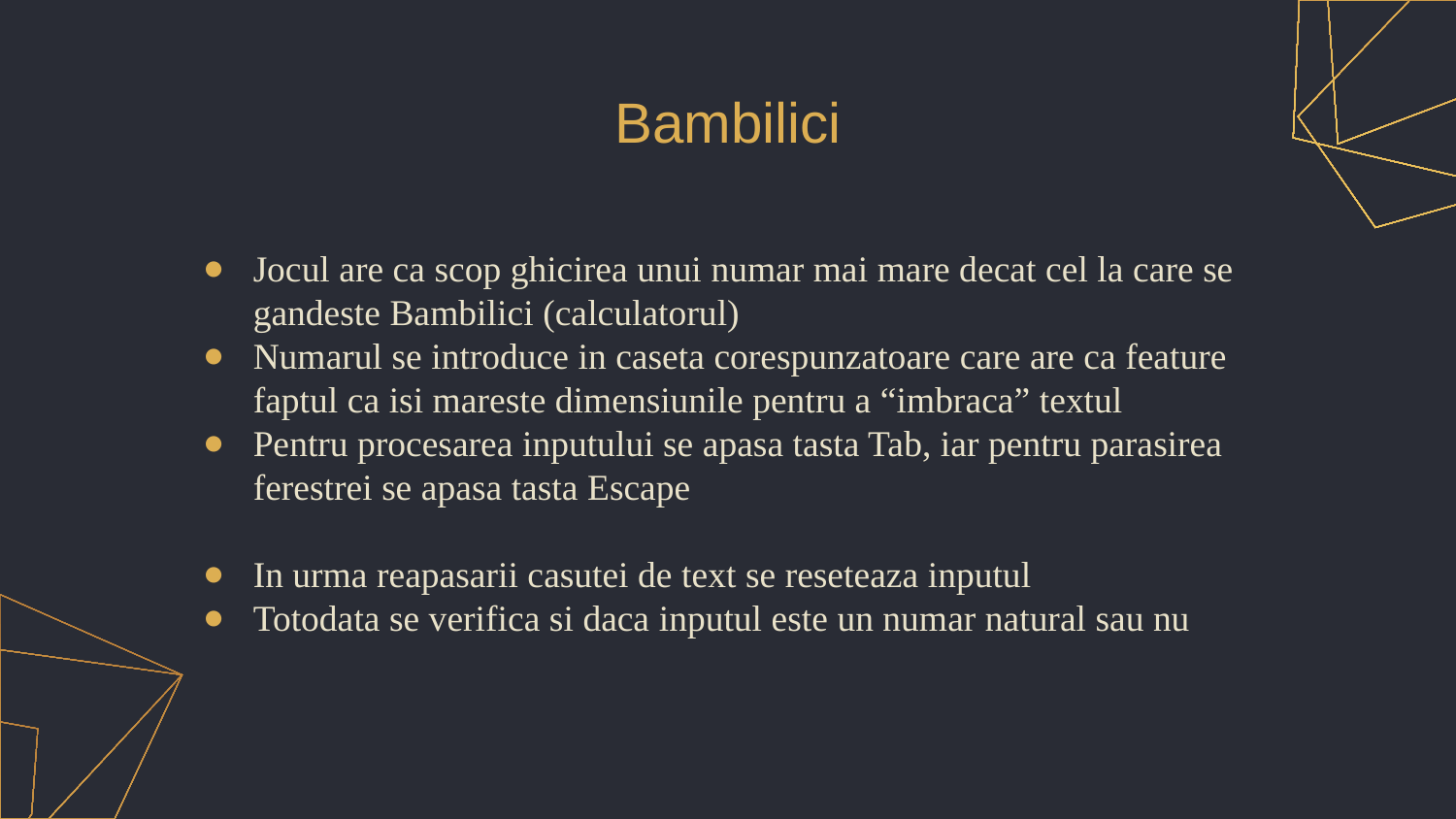

# Bambilici
Jocul are ca scop ghicirea unui numar mai mare decat cel la care se gandeste Bambilici (calculatorul)
Numarul se introduce in caseta corespunzatoare care are ca feature faptul ca isi mareste dimensiunile pentru a “imbraca” textul
Pentru procesarea inputului se apasa tasta Tab, iar pentru parasirea ferestrei se apasa tasta Escape

In urma reapasarii casutei de text se reseteaza inputul
Totodata se verifica si daca inputul este un numar natural sau nu